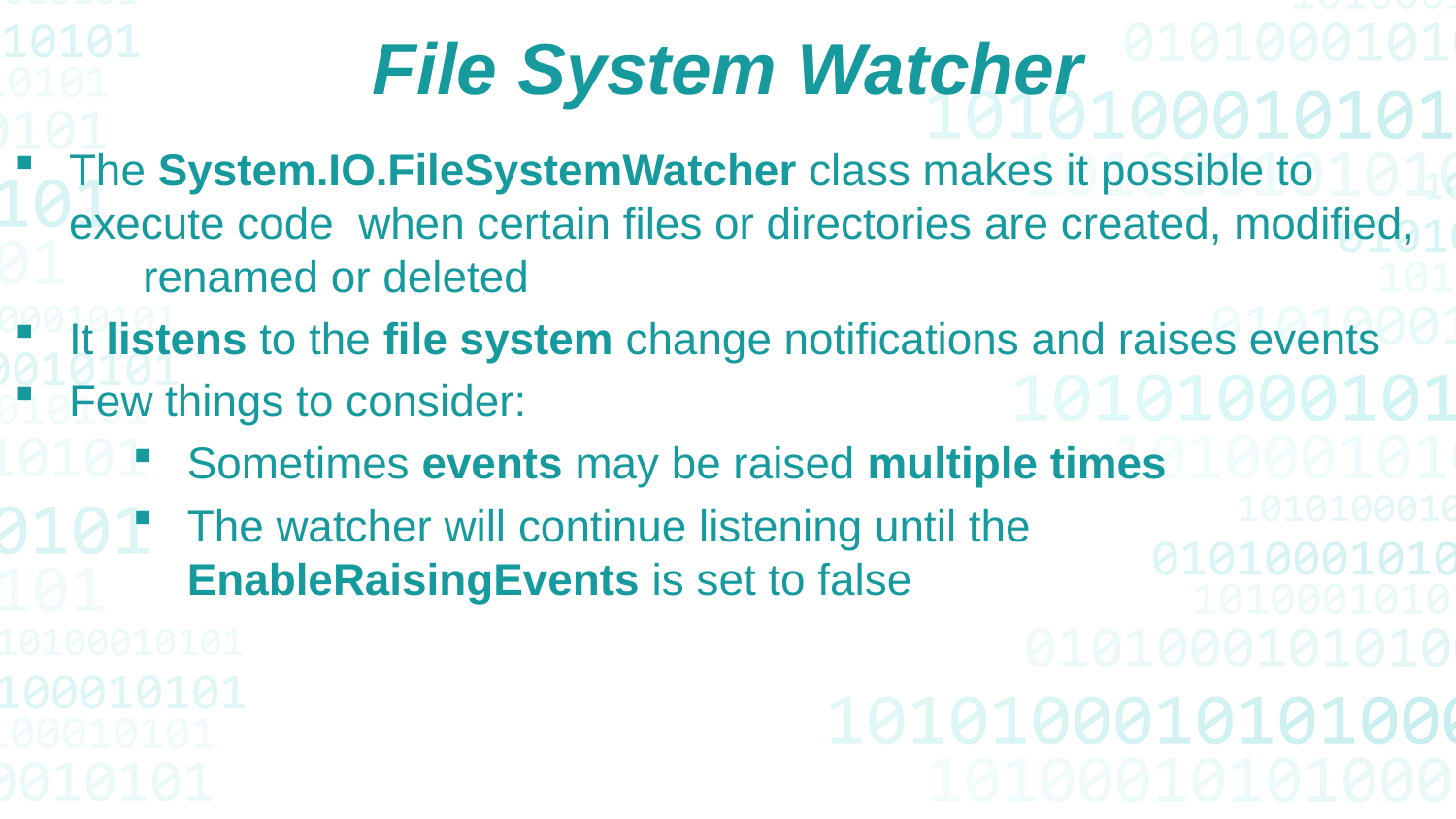

File System Watcher
The System.IO.FileSystemWatcher class makes it possible to execute code  when certain files or directories are created, modified,         renamed or deleted
It listens to the file system change notifications and raises events
Few things to consider:
Sometimes events may be raised multiple times
The watcher will continue listening until the                               EnableRaisingEvents is set to false